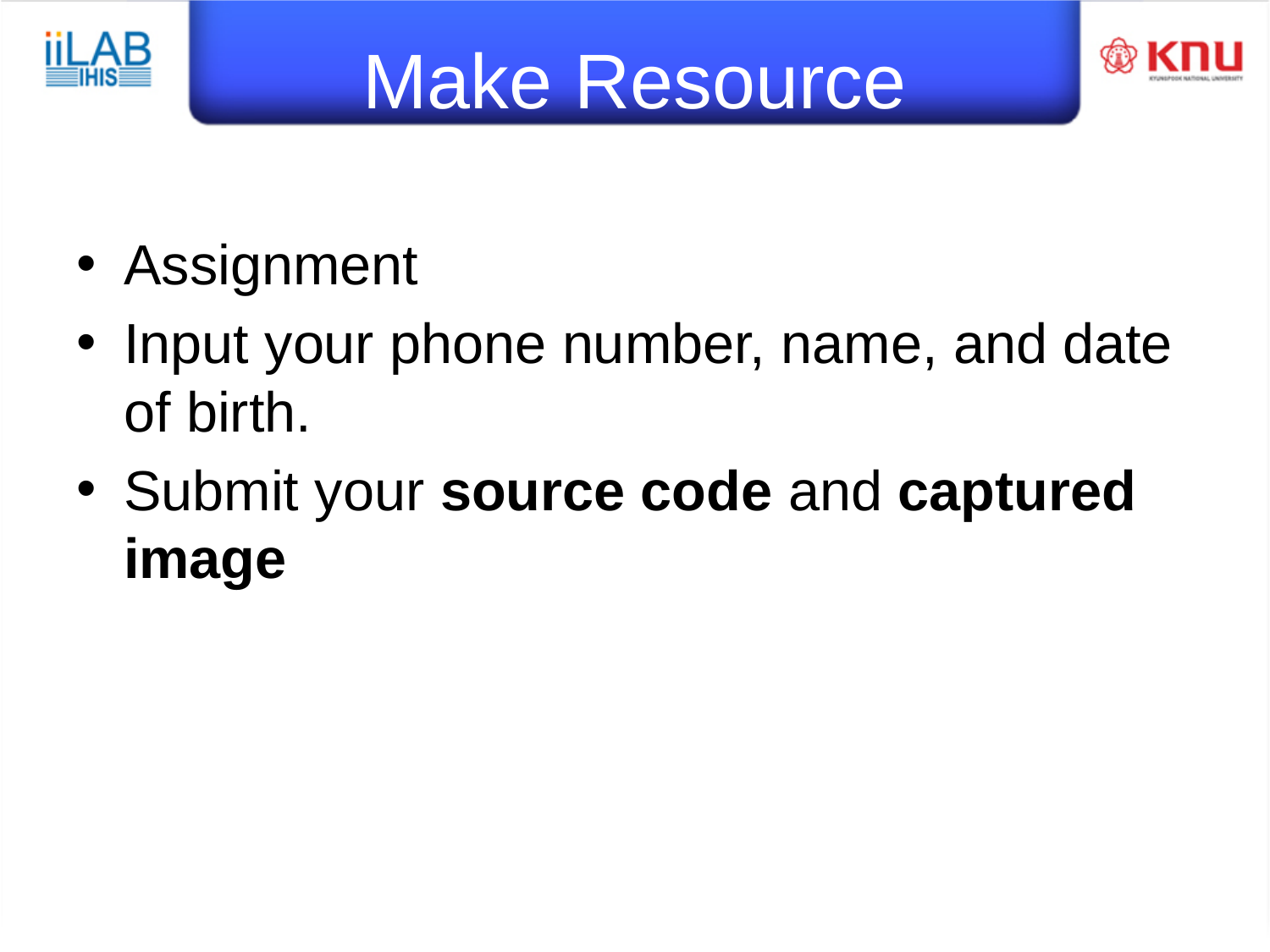

# Make Resource
Assignment
Input your phone number, name, and date of birth.
Submit your source code and captured image